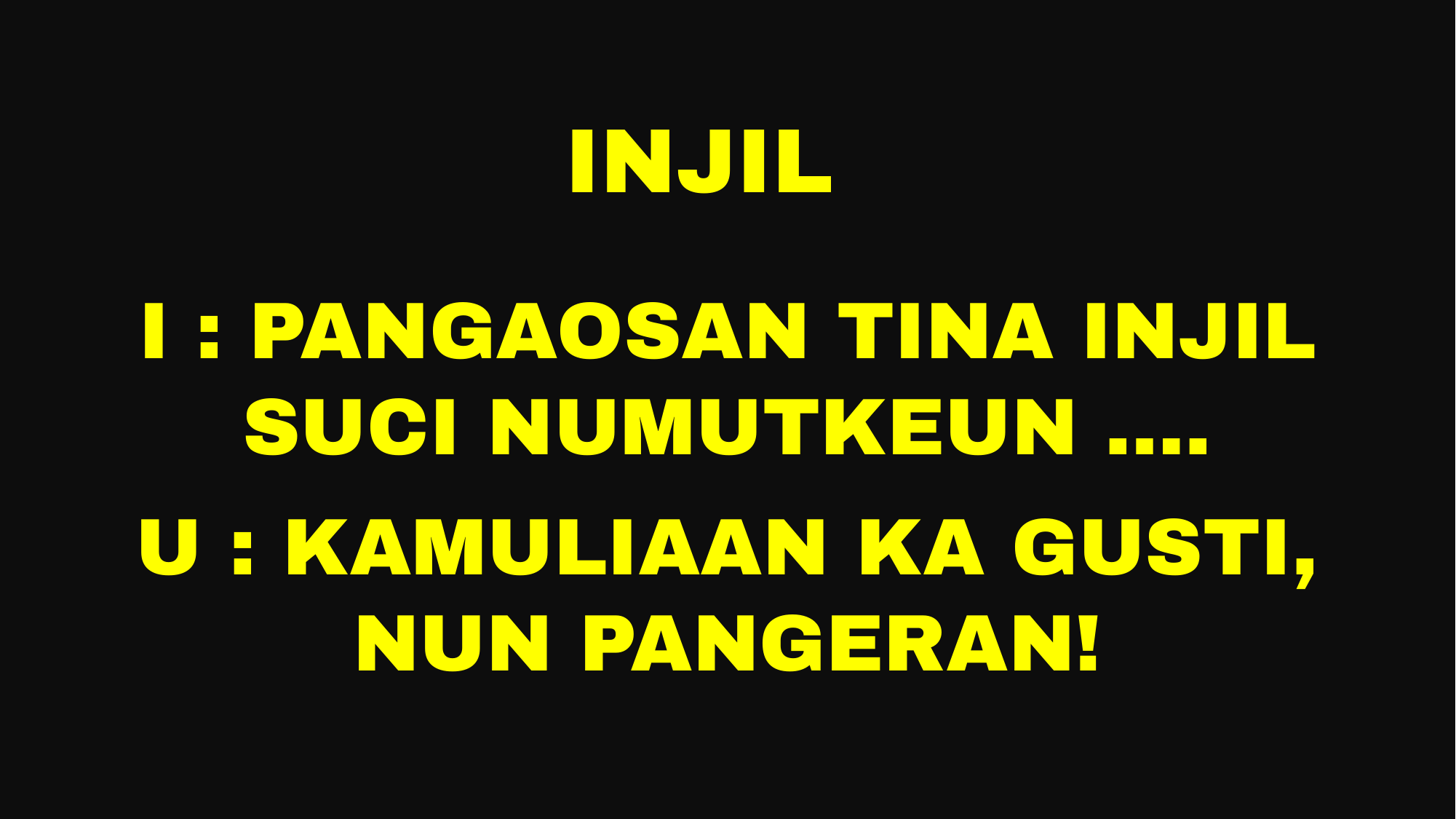

# INJIL
I : Pangaosan tina Injil Suci numutkeun ….
U : Kamuliaan ka Gusti, nun Pangeran!